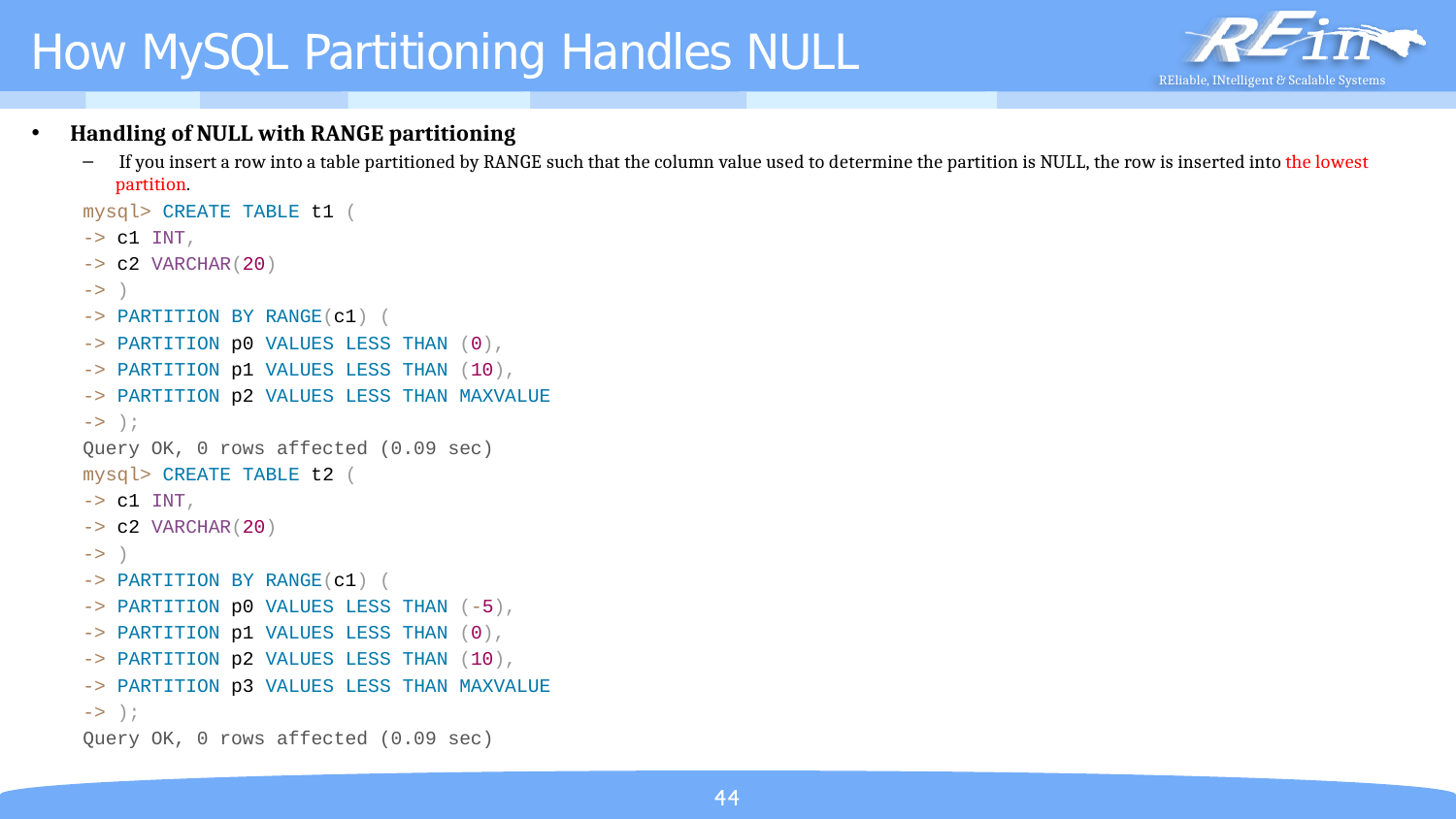

# How MySQL Partitioning Handles NULL
Handling of NULL with RANGE partitioning
 If you insert a row into a table partitioned by RANGE such that the column value used to determine the partition is NULL, the row is inserted into the lowest partition.
mysql> CREATE TABLE t1 (
	-> c1 INT,
	-> c2 VARCHAR(20)
	-> )
	-> PARTITION BY RANGE(c1) (
	-> PARTITION p0 VALUES LESS THAN (0),
	-> PARTITION p1 VALUES LESS THAN (10),
	-> PARTITION p2 VALUES LESS THAN MAXVALUE
	-> );
Query OK, 0 rows affected (0.09 sec)
mysql> CREATE TABLE t2 (
	-> c1 INT,
	-> c2 VARCHAR(20)
	-> )
	-> PARTITION BY RANGE(c1) (
	-> PARTITION p0 VALUES LESS THAN (-5),
	-> PARTITION p1 VALUES LESS THAN (0),
	-> PARTITION p2 VALUES LESS THAN (10),
	-> PARTITION p3 VALUES LESS THAN MAXVALUE
	-> );
Query OK, 0 rows affected (0.09 sec)
44